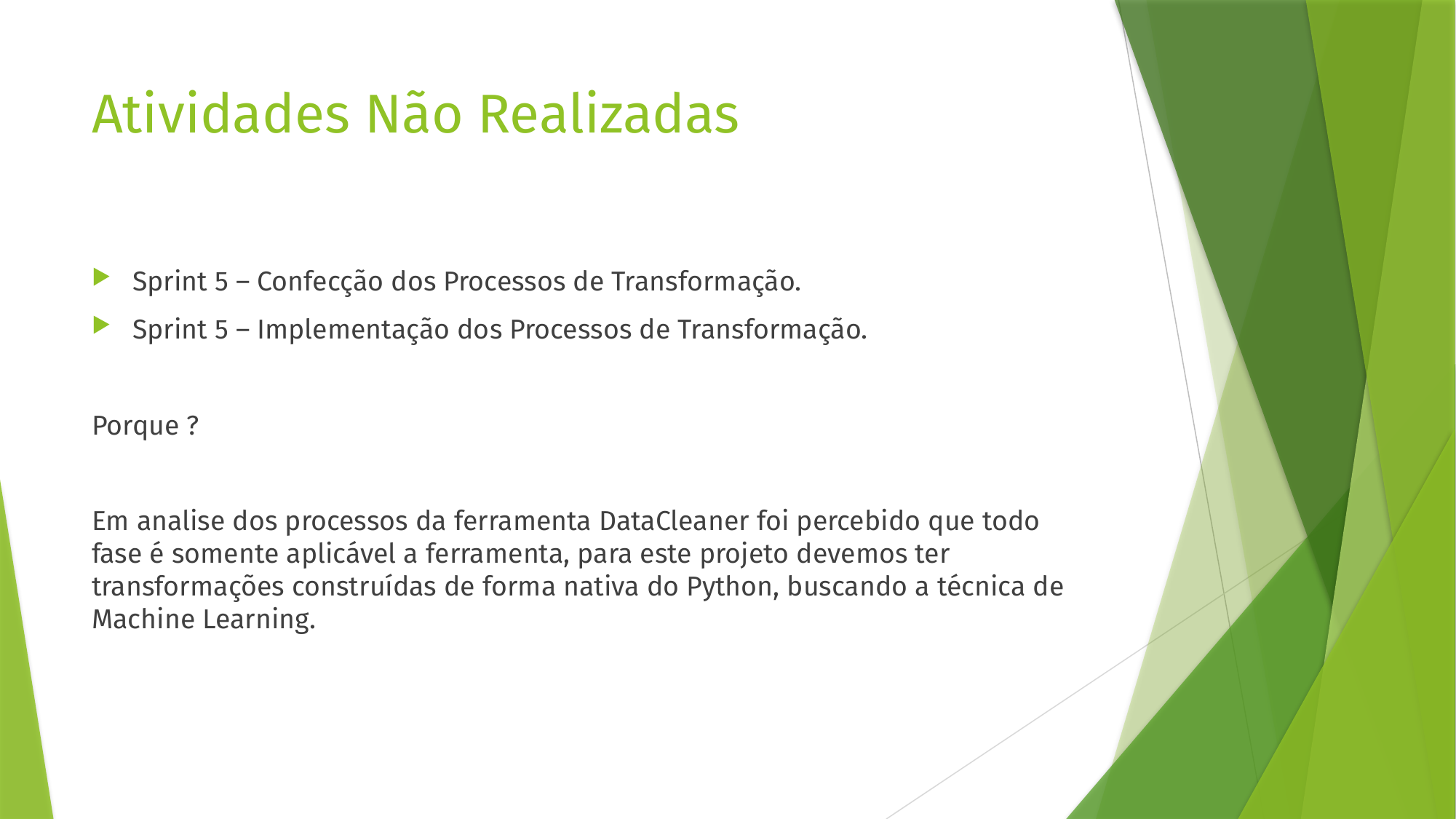

# Atividades Não Realizadas
Sprint 5 – Confecção dos Processos de Transformação.
Sprint 5 – Implementação dos Processos de Transformação.

Porque ?

Em analise dos processos da ferramenta DataCleaner foi percebido que todo fase é somente aplicável a ferramenta, para este projeto devemos ter transformações construídas de forma nativa do Python, buscando a técnica de Machine Learning.